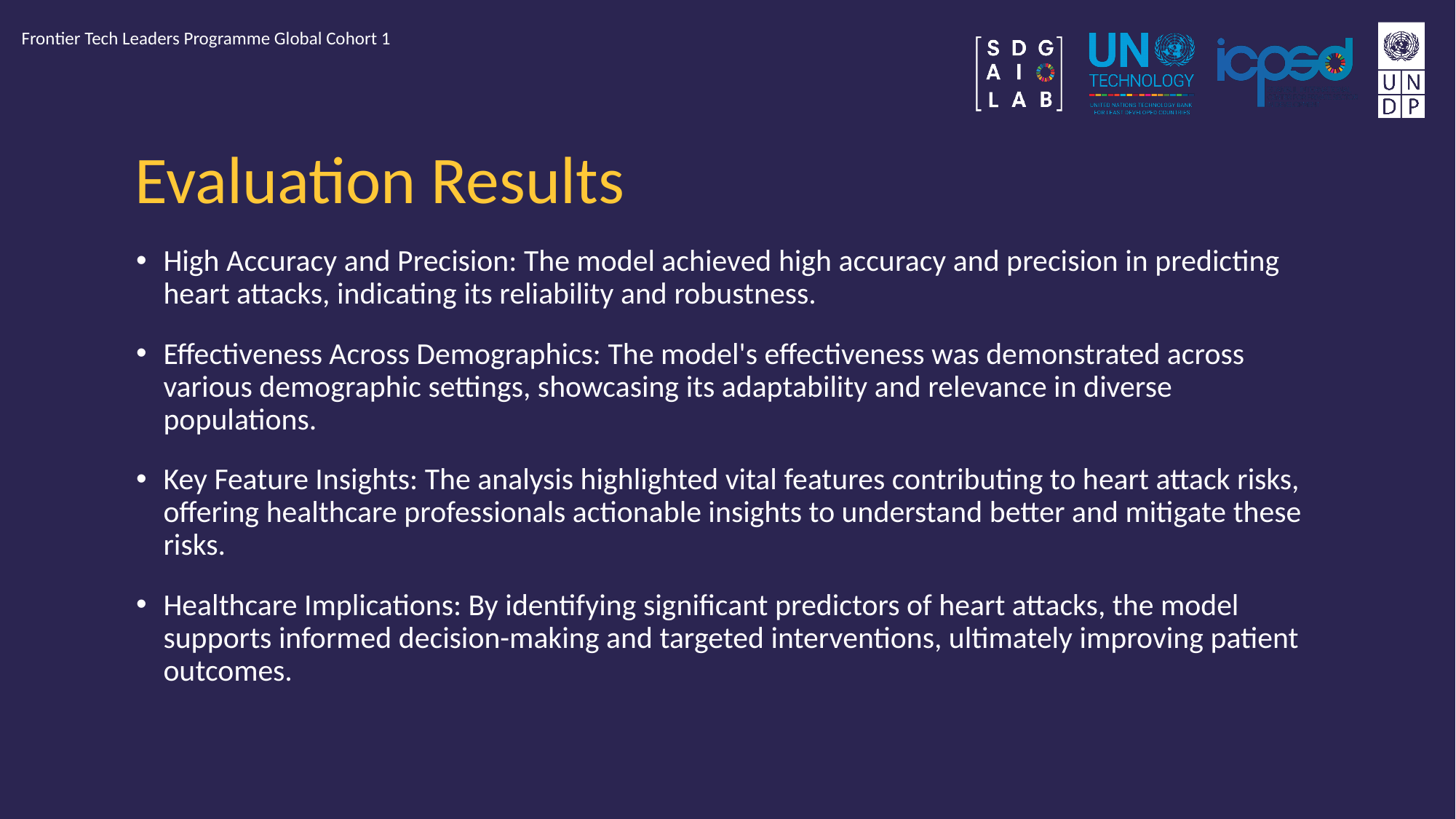

Frontier Tech Leaders Programme Global Cohort 1
# Evaluation Results
High Accuracy and Precision: The model achieved high accuracy and precision in predicting heart attacks, indicating its reliability and robustness.
Effectiveness Across Demographics: The model's effectiveness was demonstrated across various demographic settings, showcasing its adaptability and relevance in diverse populations.
Key Feature Insights: The analysis highlighted vital features contributing to heart attack risks, offering healthcare professionals actionable insights to understand better and mitigate these risks.
Healthcare Implications: By identifying significant predictors of heart attacks, the model supports informed decision-making and targeted interventions, ultimately improving patient outcomes.